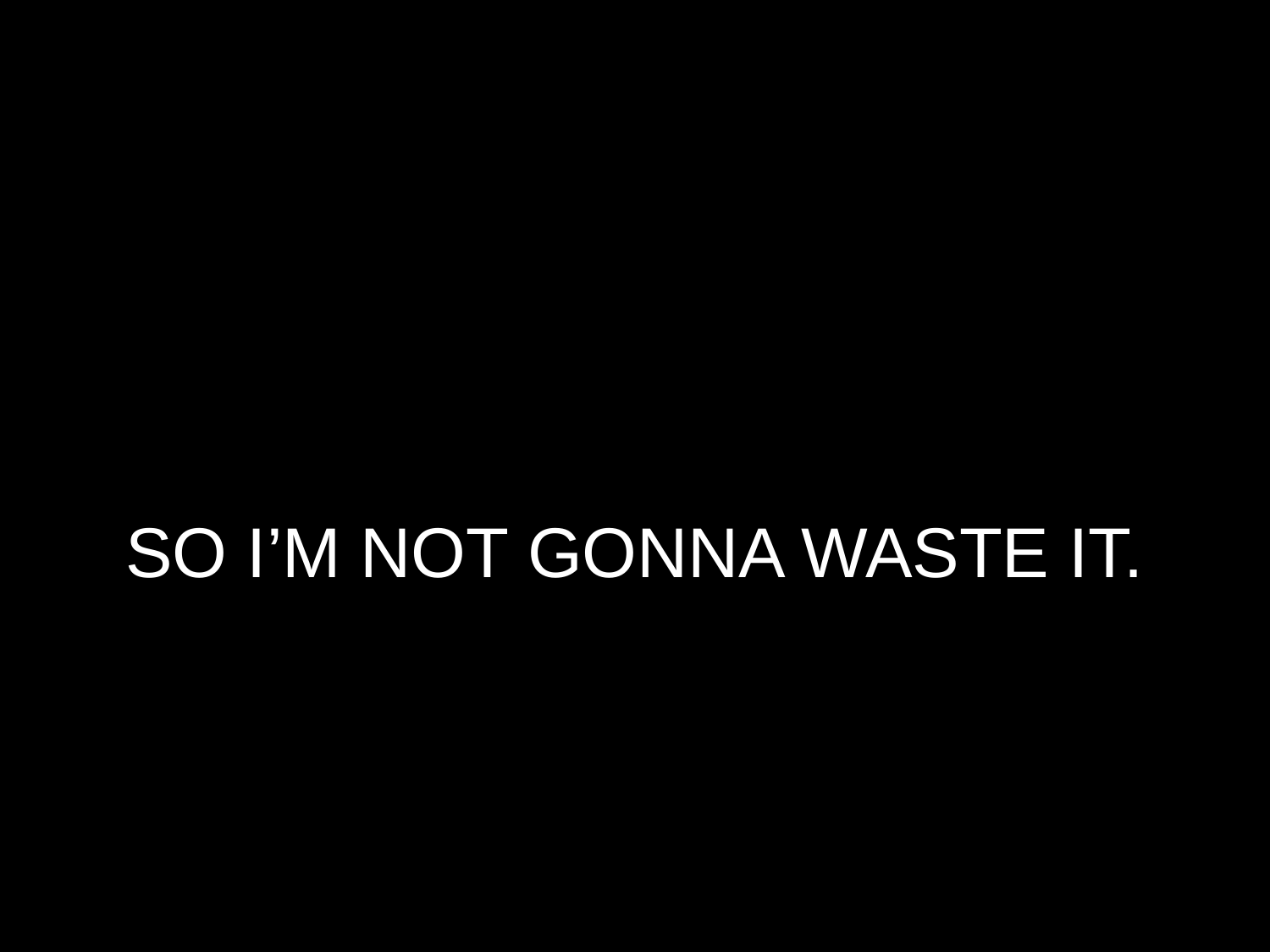

# SO I’M NOT GONNA WASTE IT.